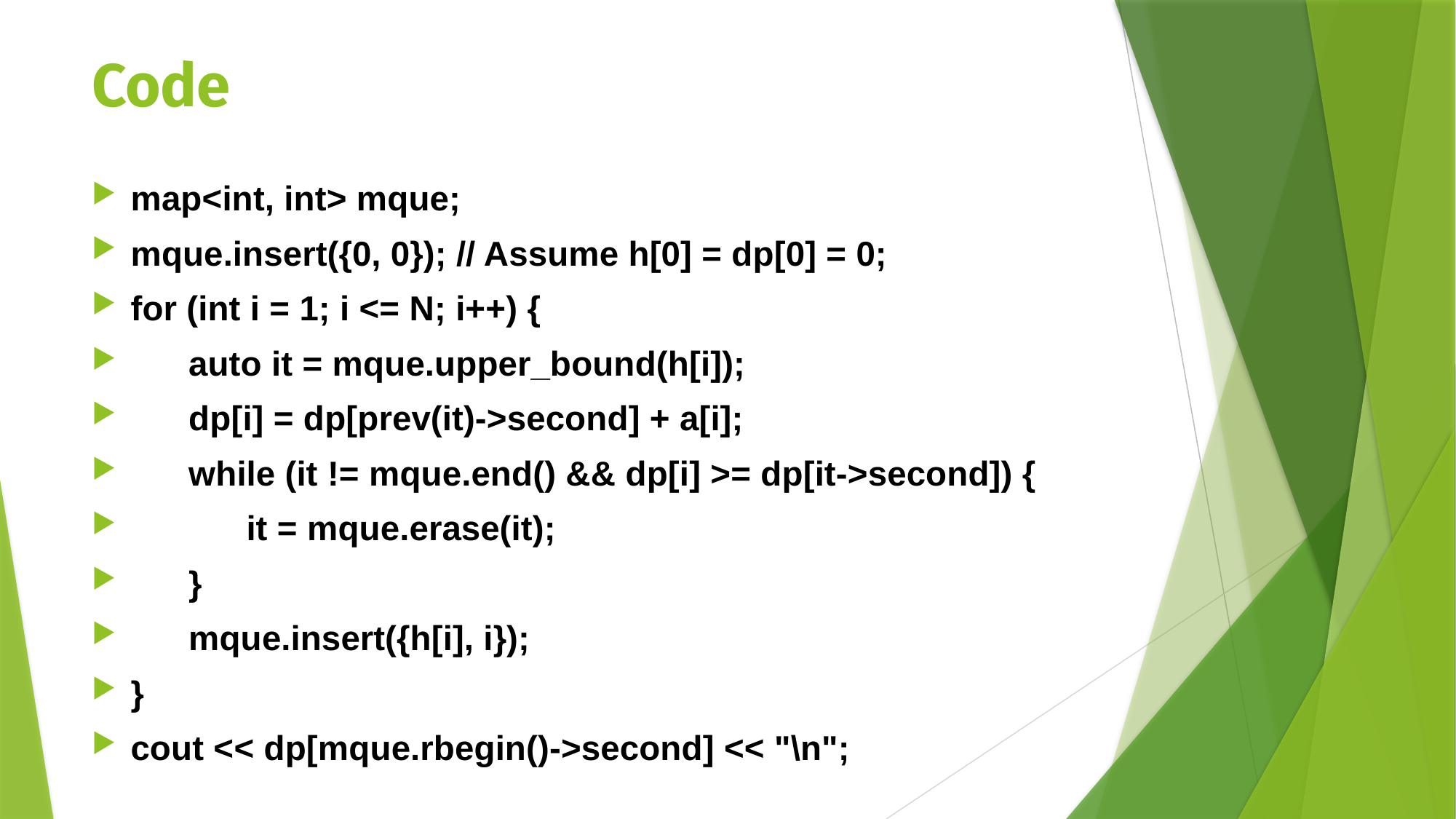

# Code
map<int, int> mque;
mque.insert({0, 0}); // Assume h[0] = dp[0] = 0;
for (int i = 1; i <= N; i++) {
      auto it = mque.upper_bound(h[i]);
      dp[i] = dp[prev(it)->second] + a[i];
      while (it != mque.end() && dp[i] >= dp[it->second]) {
            it = mque.erase(it);
      }
      mque.insert({h[i], i});
}
cout << dp[mque.rbegin()->second] << "\n";